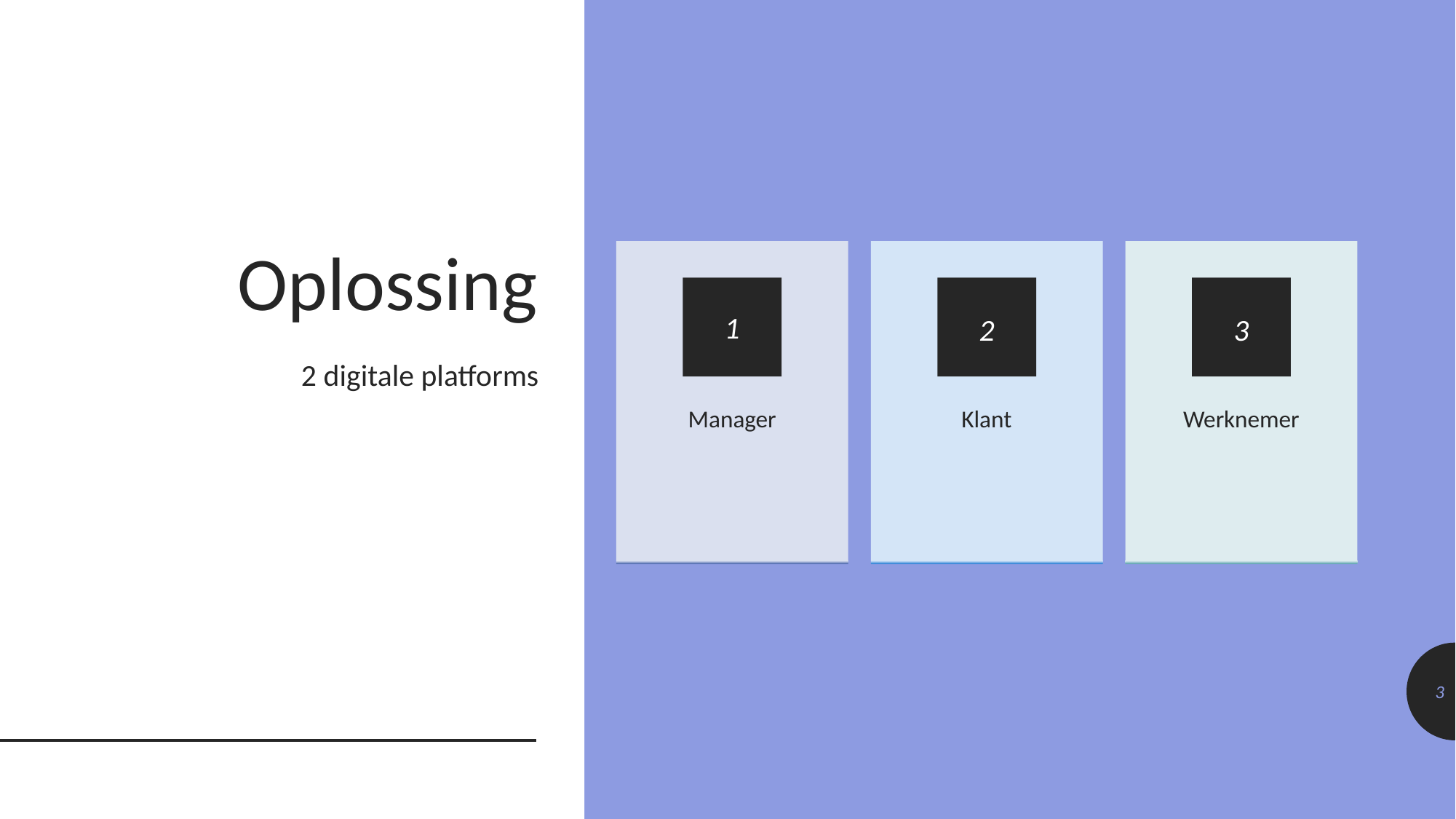

# Oplossing
Manager
Klant
Werknemer
1
2
3
2 digitale platforms
3